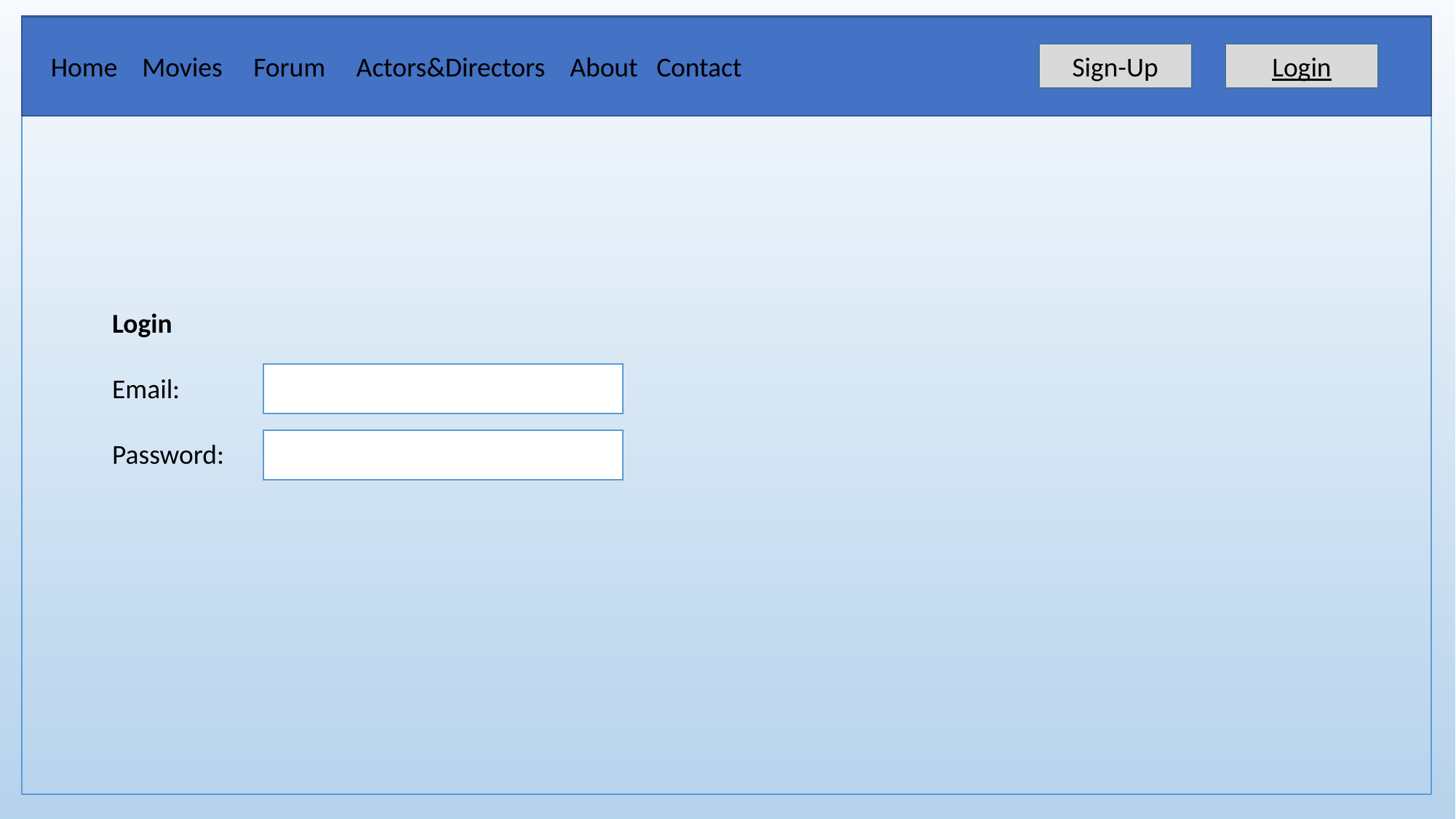

Home    Movies     Forum     Actors&Directors    About   Contact
Sign-Up
Login
Login

Email:

Password: